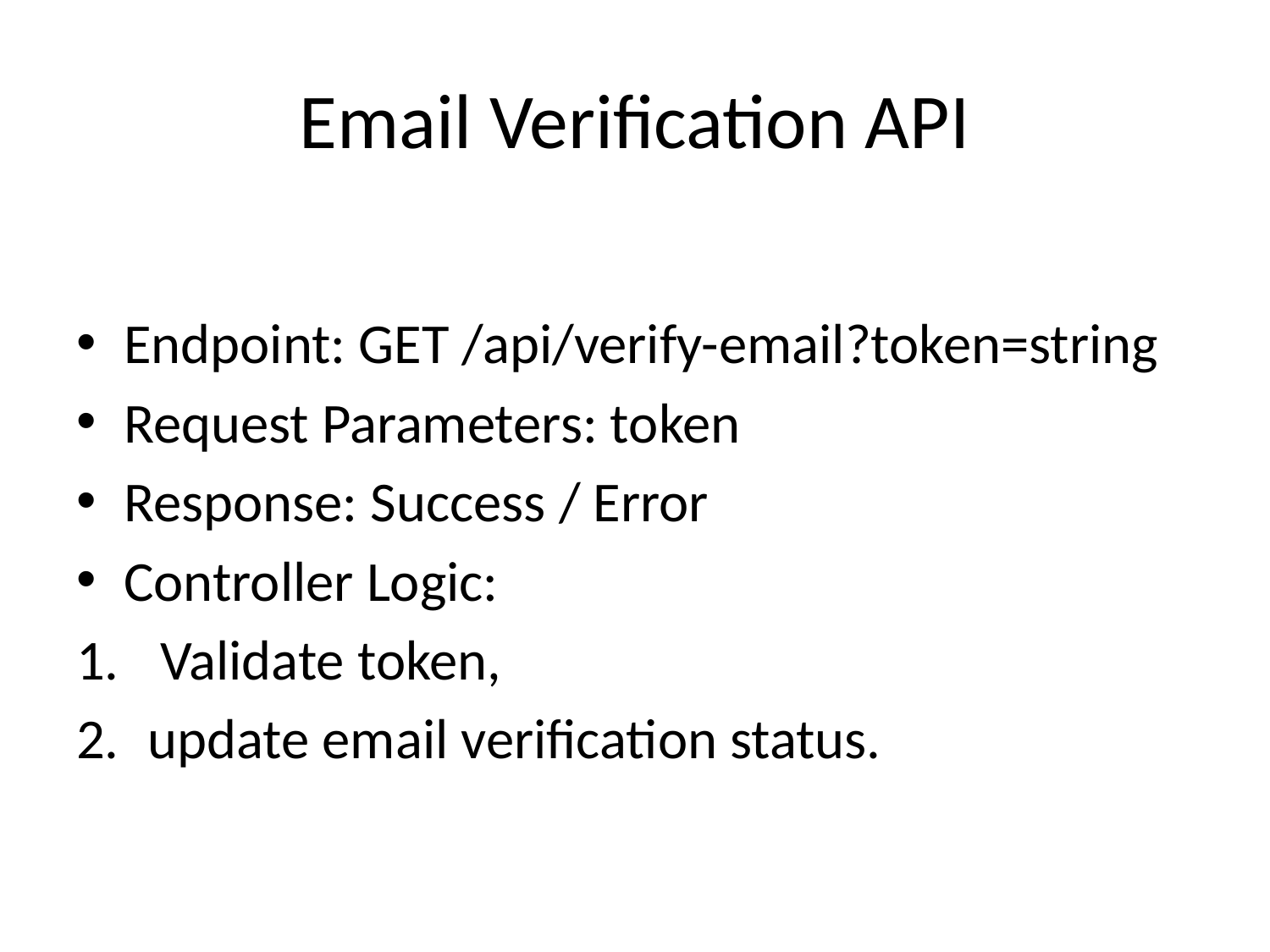

# Email Verification API

Endpoint: GET /api/verify-email?token=string
Request Parameters: token
Response: Success / Error
Controller Logic:
 Validate token,
update email verification status.